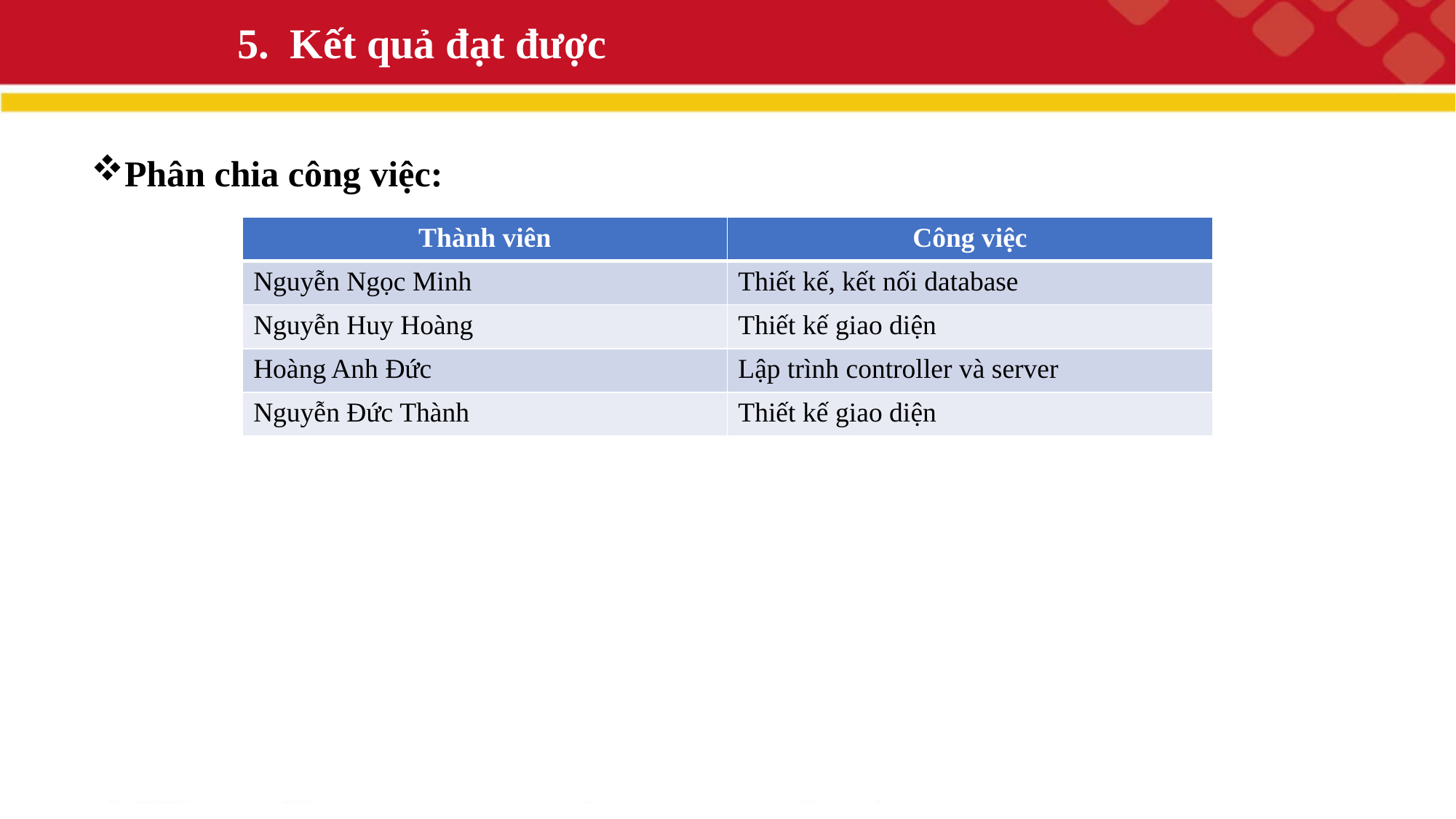

5.  Kết quả đạt được
Phân chia công việc:

| Thành viên | Công việc |
| --- | --- |
| Nguyễn Ngọc Minh | Thiết kế, kết nối database |
| Nguyễn Huy Hoàng | Thiết kế giao diện |
| Hoàng Anh Đức | Lập trình controller và server |
| Nguyễn Đức Thành | Thiết kế giao diện |